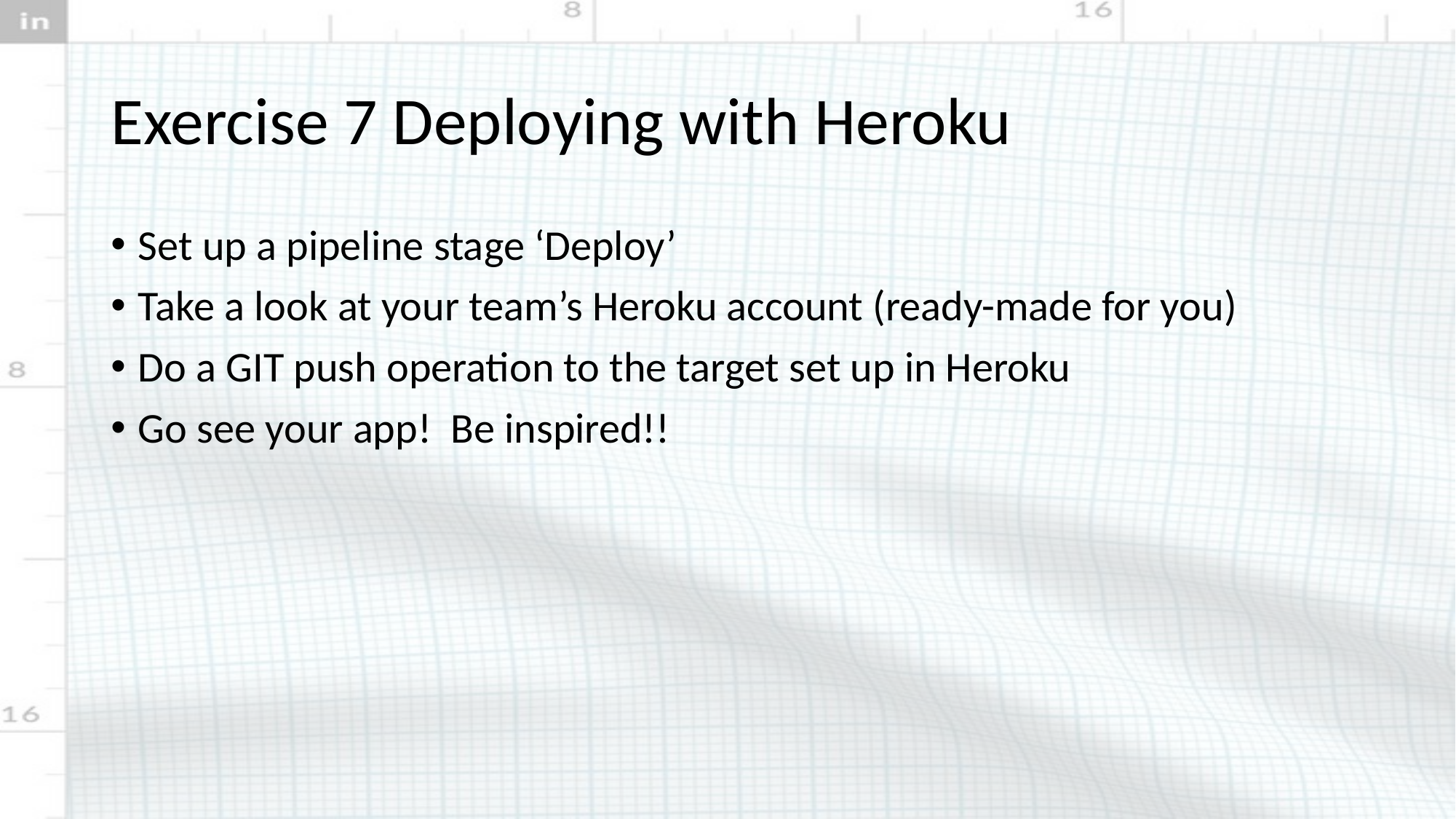

# Exercise 7 Deploying with Heroku
Set up a pipeline stage ‘Deploy’
Take a look at your team’s Heroku account (ready-made for you)
Do a GIT push operation to the target set up in Heroku
Go see your app!  Be inspired!!